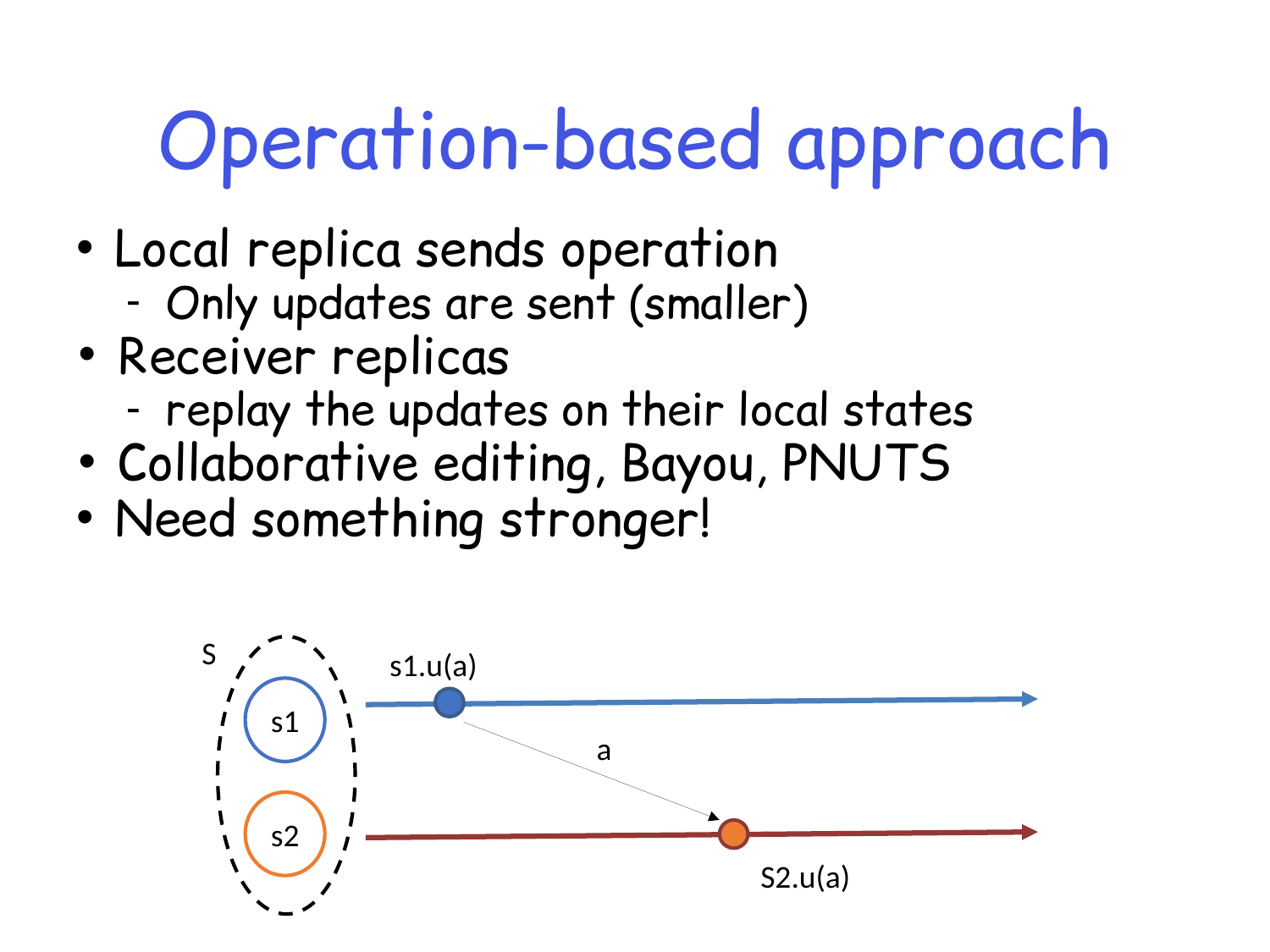

# Operation-based approach
 Local replica sends operation
Only updates are sent (smaller)
Receiver replicas
replay the updates on their local states
Collaborative editing, Bayou, PNUTS
 Need something stronger!
S

s1

s2

s1.u(a)

a

S2.u(a)